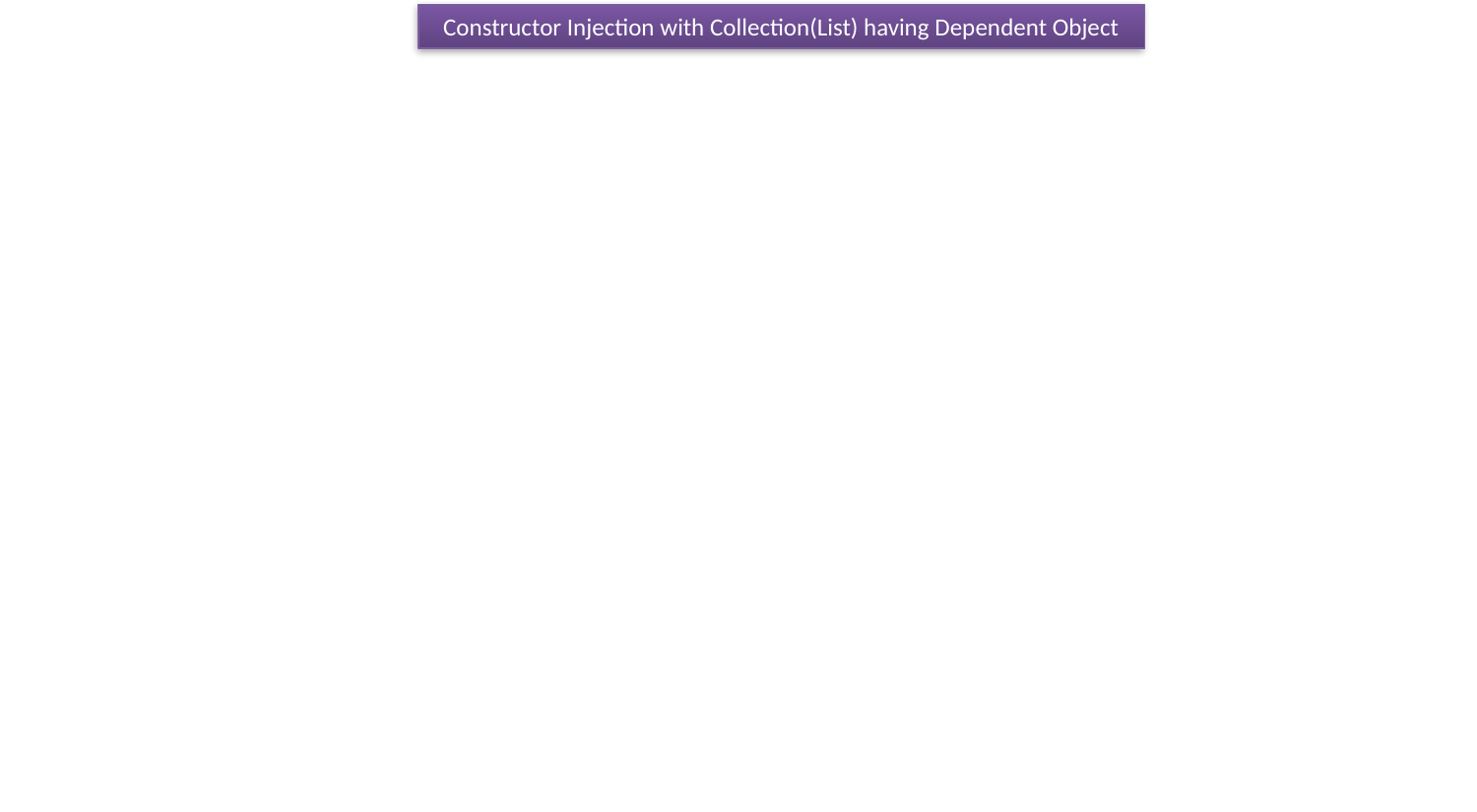

Constructor Injection with Collection(List) having Dependent Object